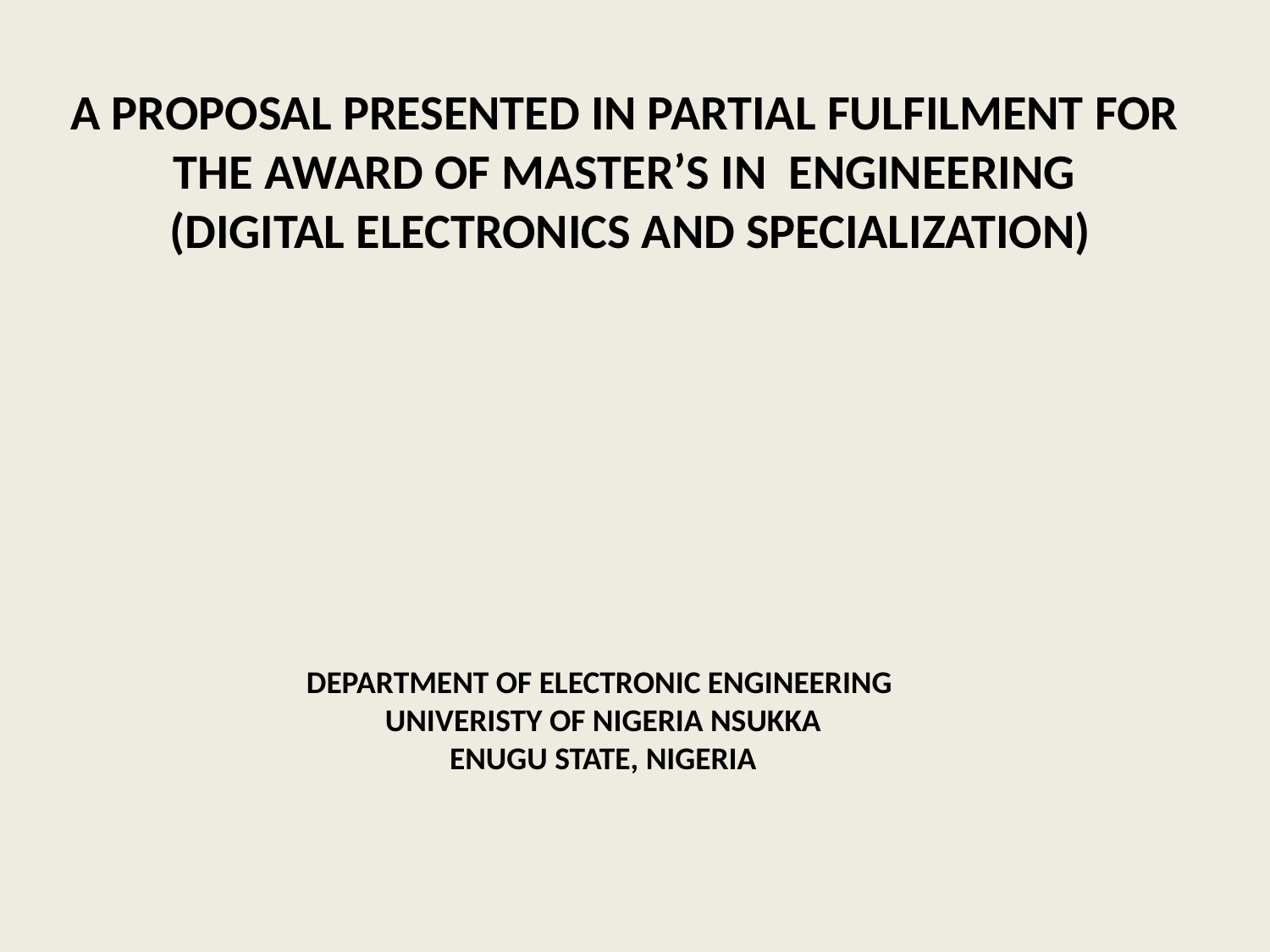

A PROPOSAL PRESENTED IN PARTIAL FULFILMENT FOR THE AWARD OF MASTER’S IN  ENGINEERING
 (DIGITAL ELECTRONICS AND SPECIALIZATION)
DEPARTMENT OF ELECTRONIC ENGINEERING
UNIVERISTY OF NIGERIA NSUKKA
ENUGU STATE, NIGERIA